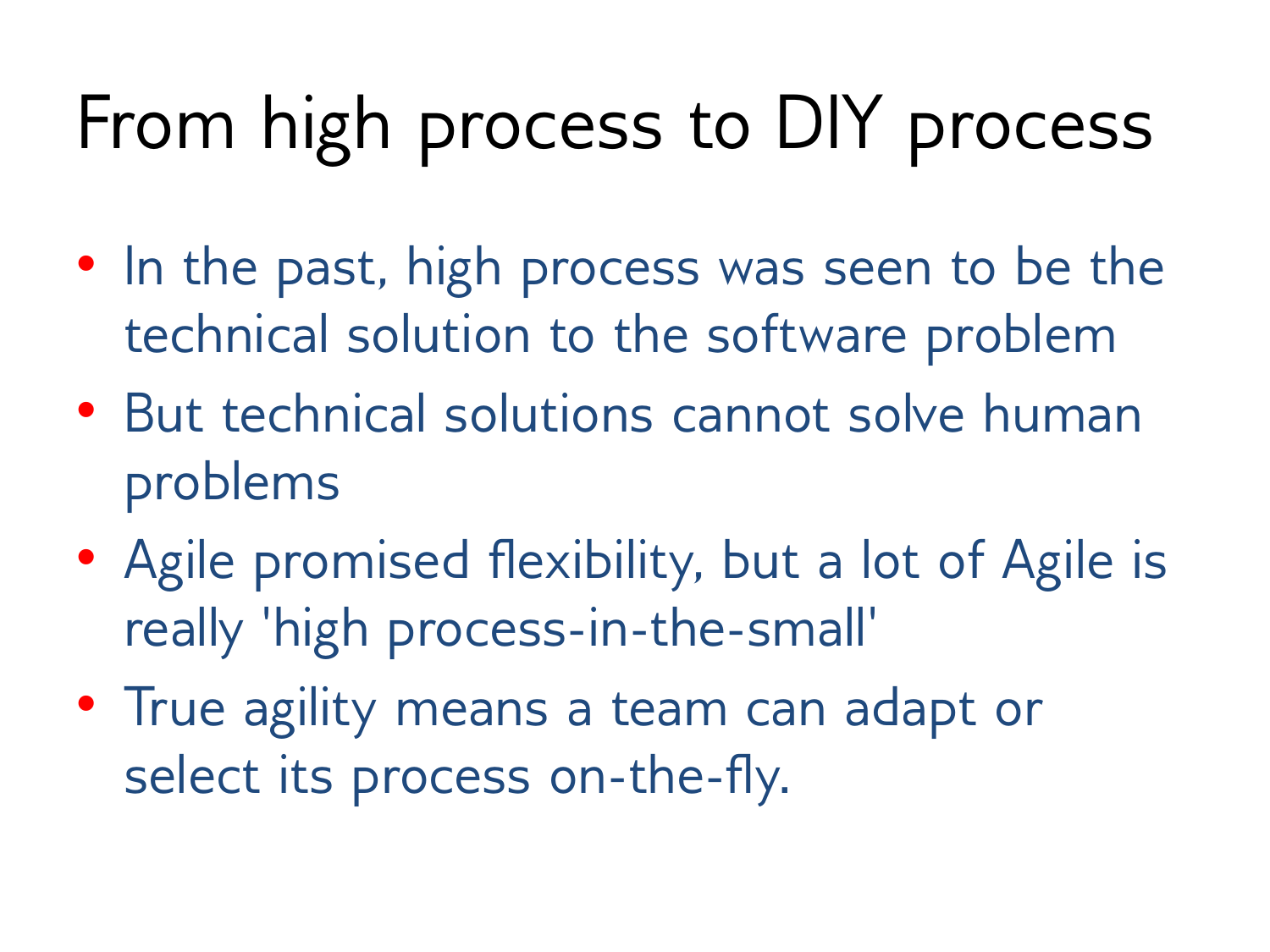

# From high process to DIY process
In the past, high process was seen to be the technical solution to the software problem
But technical solutions cannot solve human problems
Agile promised flexibility, but a lot of Agile is really 'high process-in-the-small'
True agility means a team can adapt or select its process on-the-fly.